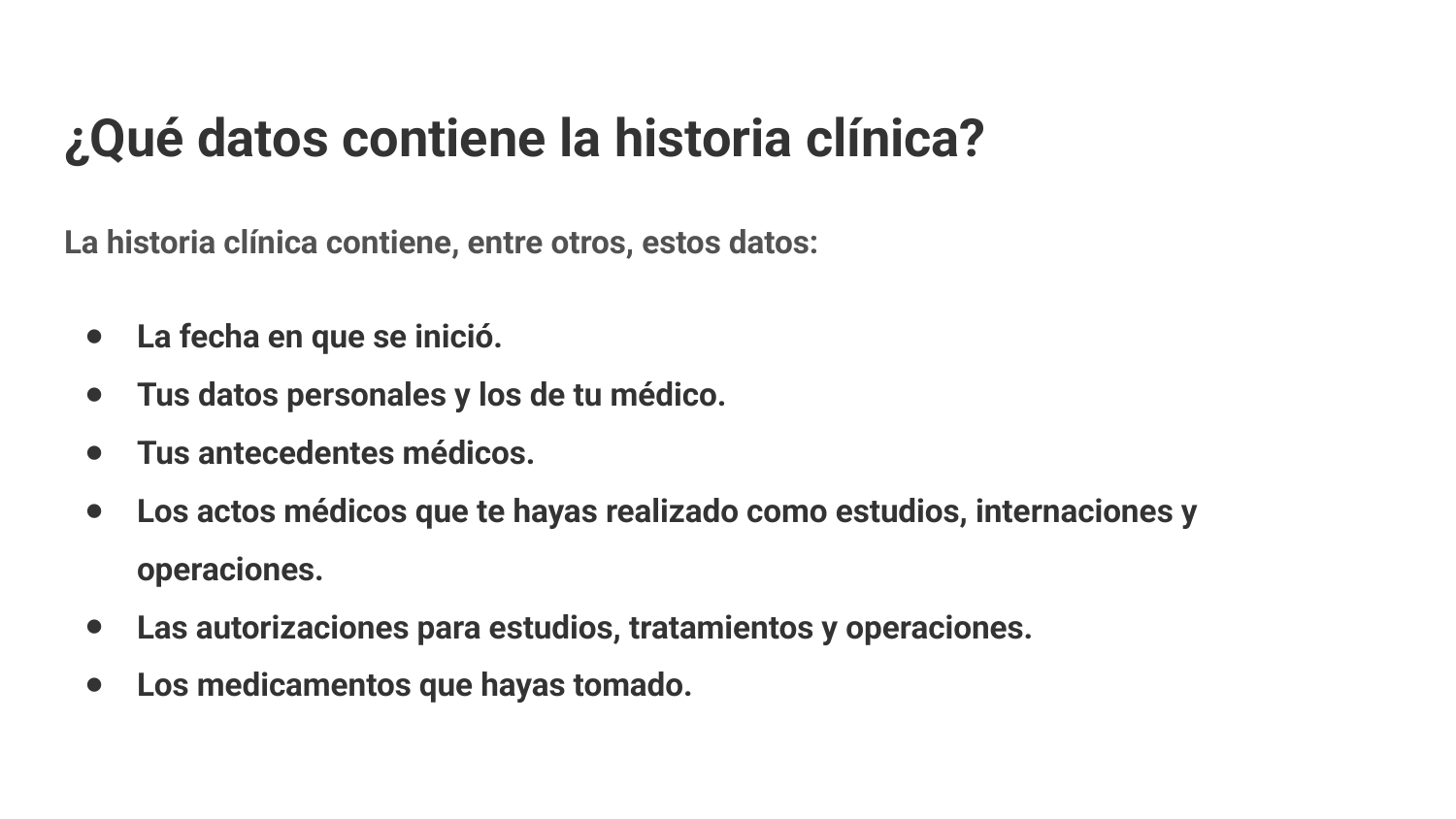

# ¿Qué datos contiene la historia clínica?

La historia clínica contiene, entre otros, estos datos:
La fecha en que se inició.
Tus datos personales y los de tu médico.
Tus antecedentes médicos.
Los actos médicos que te hayas realizado como estudios, internaciones y operaciones.
Las autorizaciones para estudios, tratamientos y operaciones.
Los medicamentos que hayas tomado.